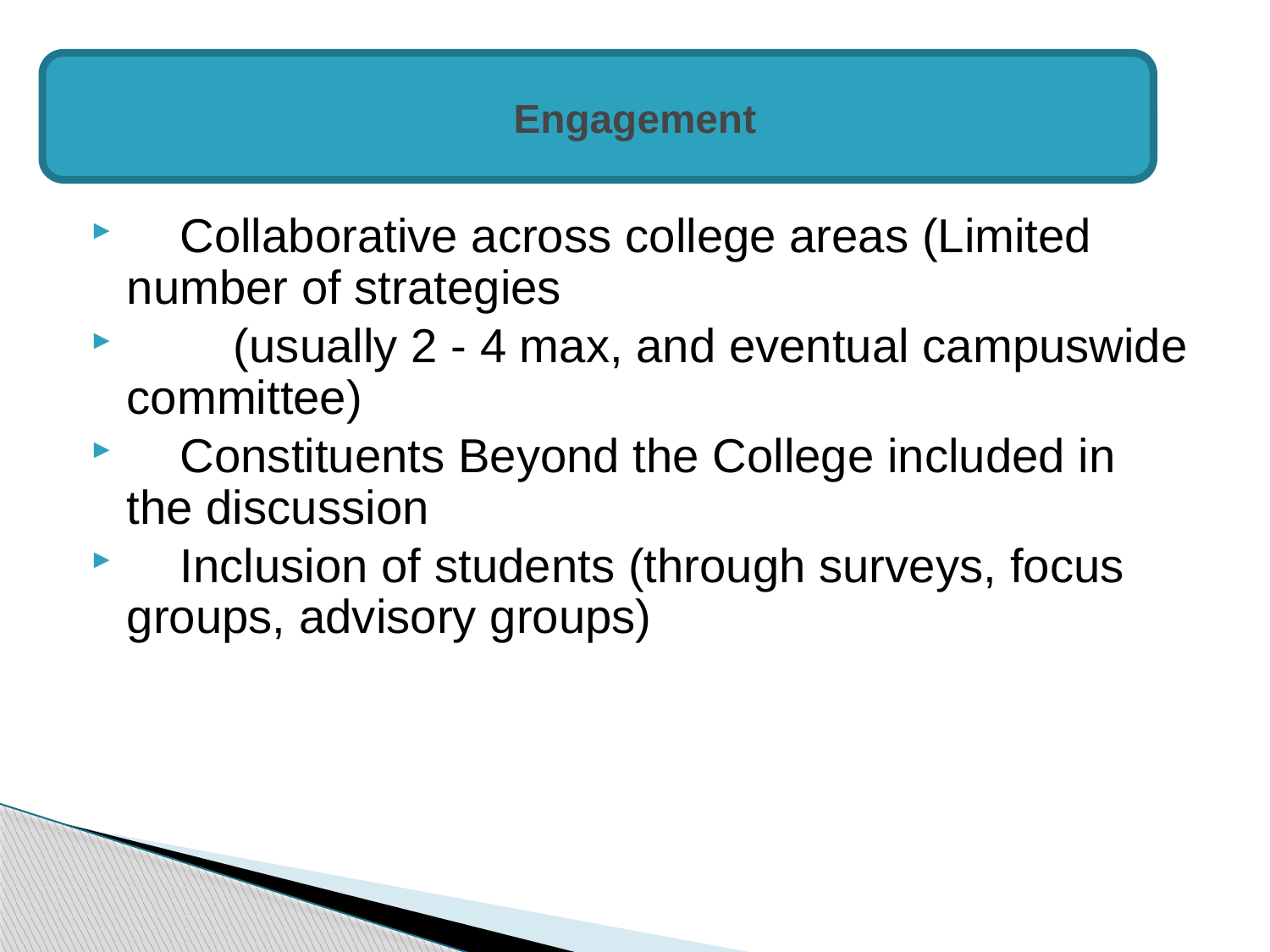

# Engagement

    Collaborative across college areas (Limited number of strategies
        (usually 2 - 4 max, and eventual campuswide committee)
    Constituents Beyond the College included in the discussion
    Inclusion of students (through surveys, focus groups, advisory groups)